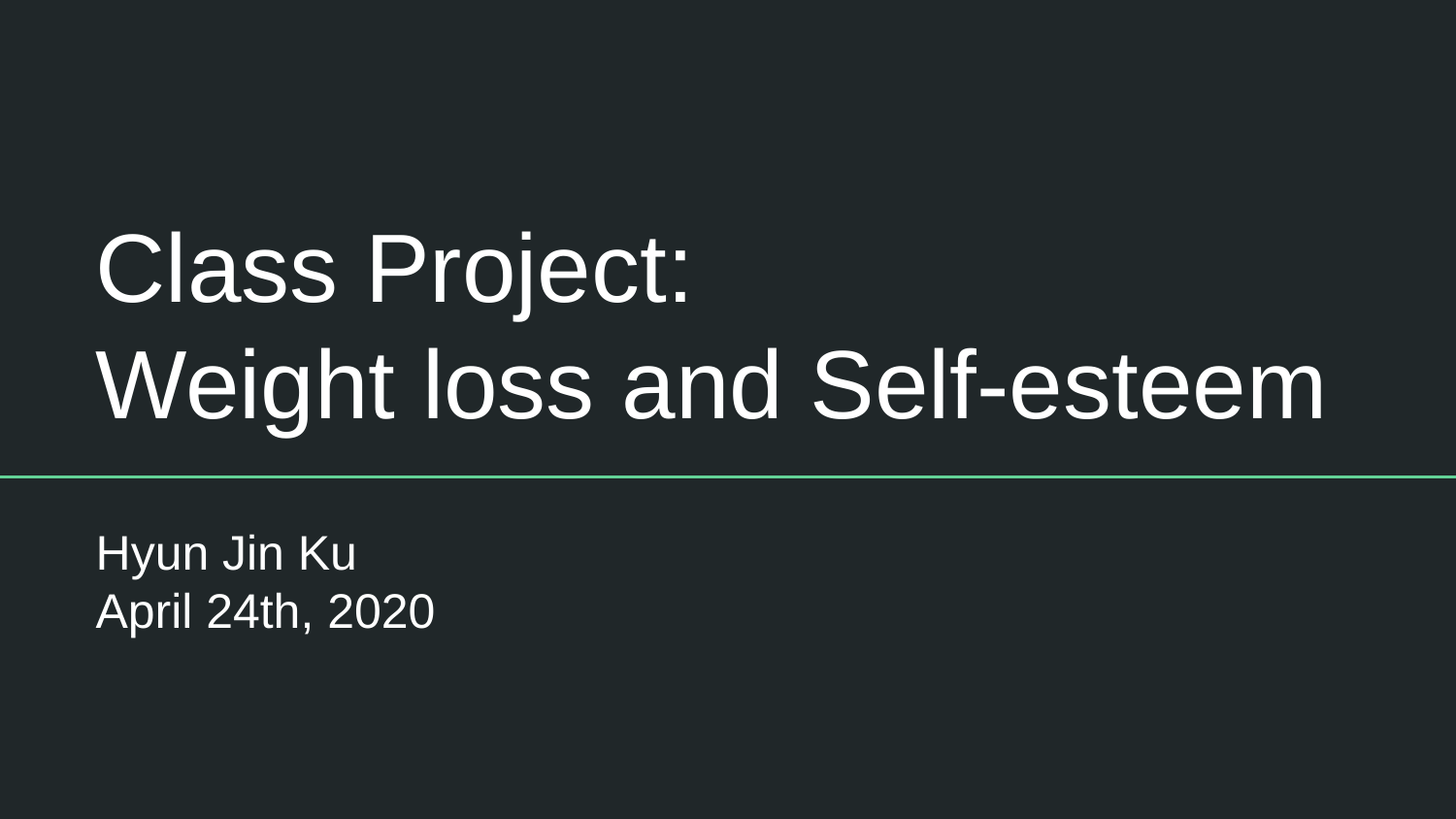

# Class Project:
Weight loss and Self-esteem
Hyun Jin Ku
April 24th, 2020